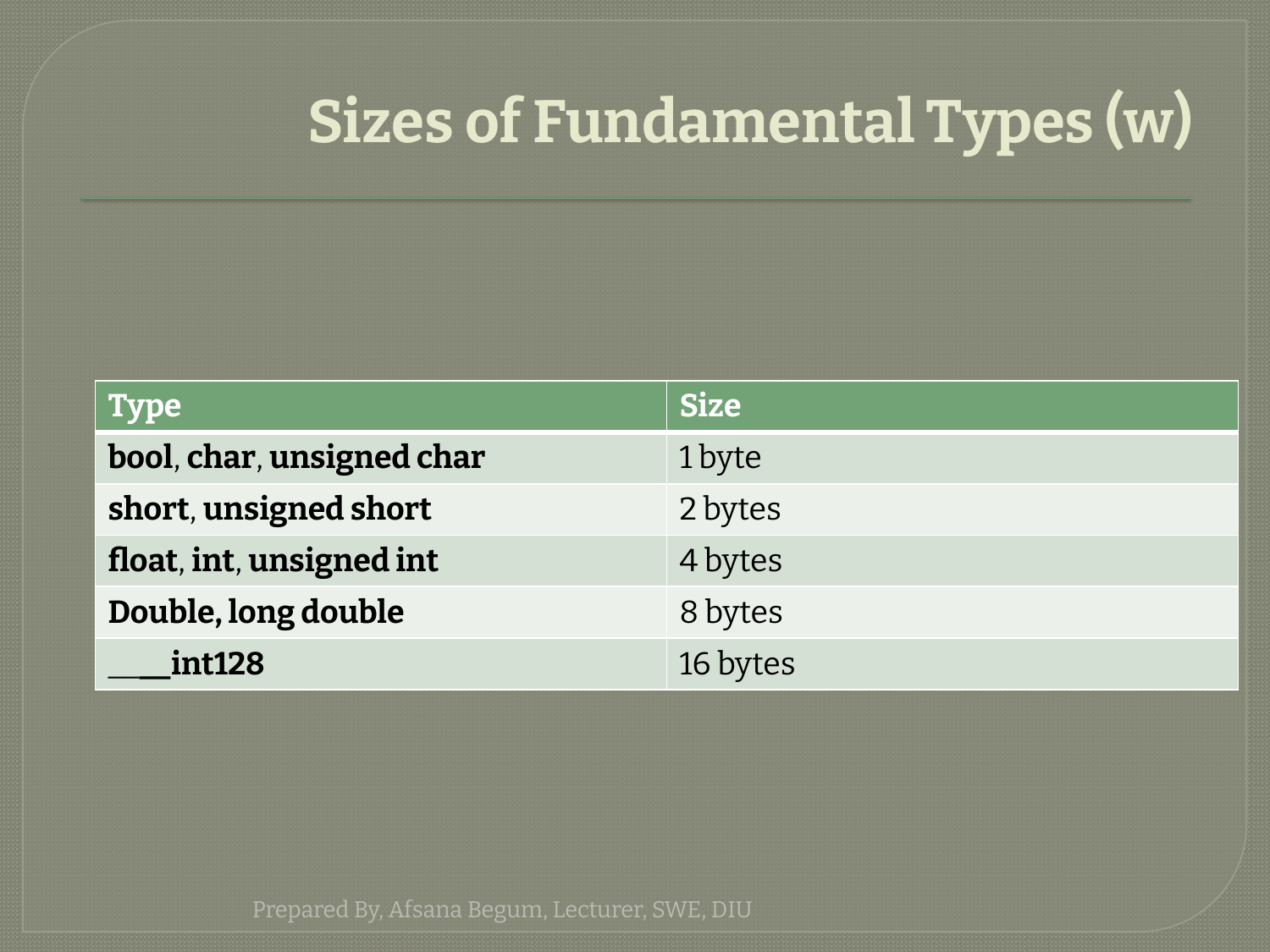

# Sizes of Fundamental Types (w)
| Type | Size |
| --- | --- |
| bool, char, unsigned char | 1 byte |
| short, unsigned short | 2 bytes |
| float, int, unsigned int | 4 bytes |
| Double, long double | 8 bytes |
| \_\_\_\_int128 | 16 bytes |
Prepared By, Afsana Begum, Lecturer, SWE, DIU